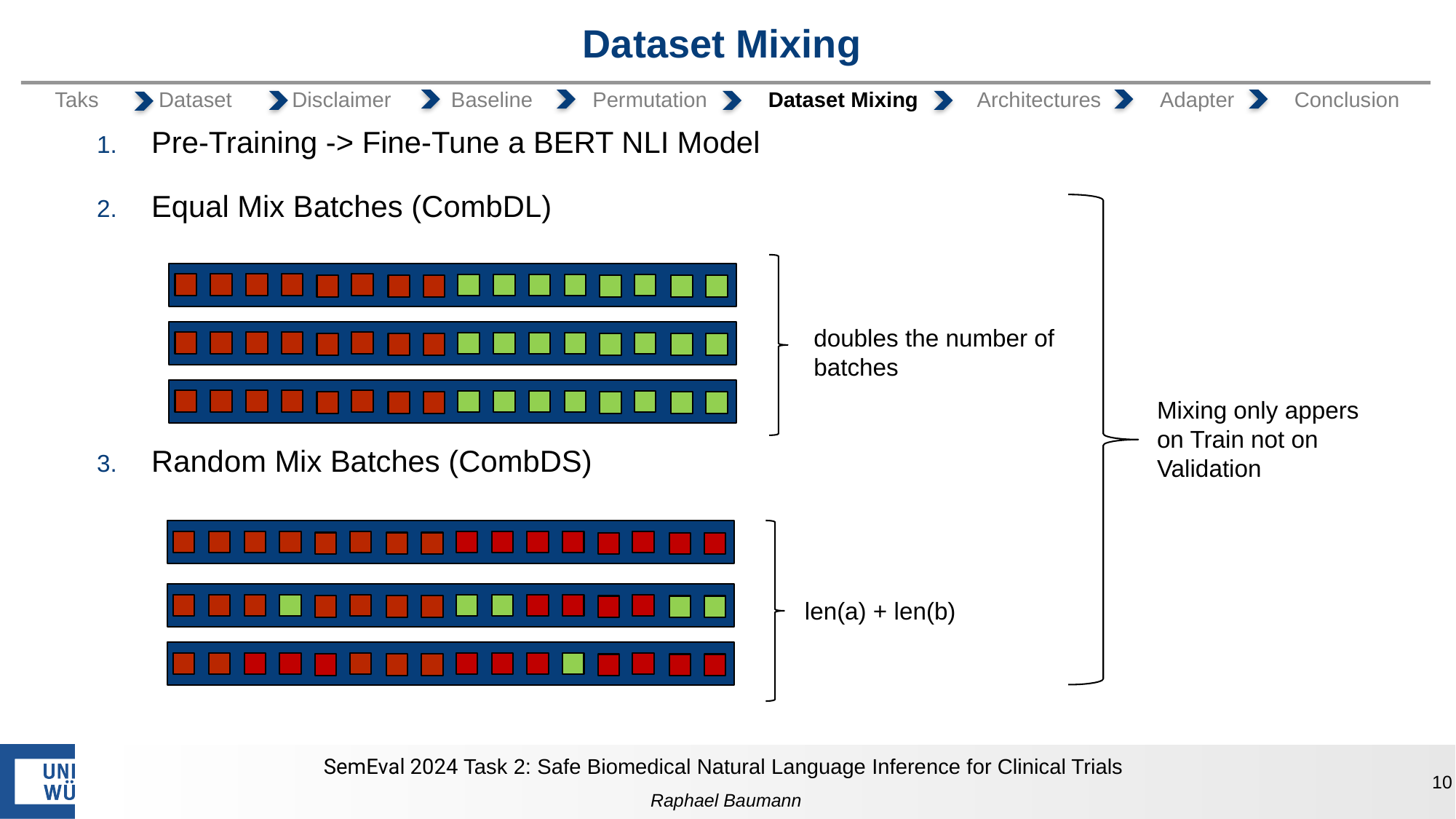

# Dataset Mixing
Taks          Dataset          Disclaimer          Baseline          Permutation          Dataset Mixing          Architectures          Adapter          Conclusion

Pre-Training -> Fine-Tune a BERT NLI Model
Equal Mix Batches (CombDL)

Random Mix Batches (CombDS)

doubles the number of batches

Mixing only appers on Train not on Validation

len(a) + len(b)